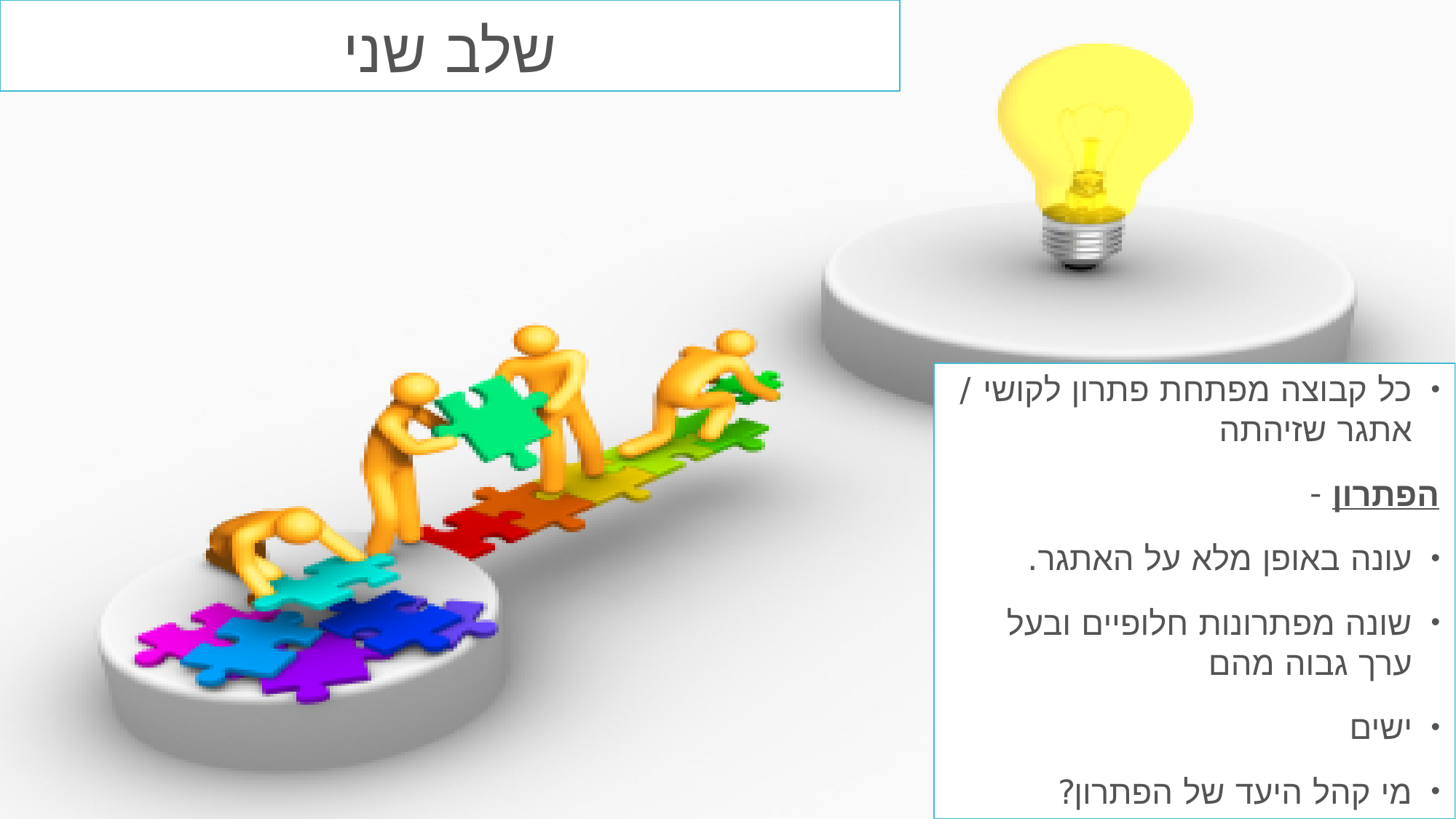

# שלב שני
כל קבוצה מפתחת פתרון לקושי / אתגר שזיהתה
הפתרון -
עונה באופן מלא על האתגר.
שונה מפתרונות חלופיים ובעל ערך גבוה מהם
ישים
מי קהל היעד של הפתרון?